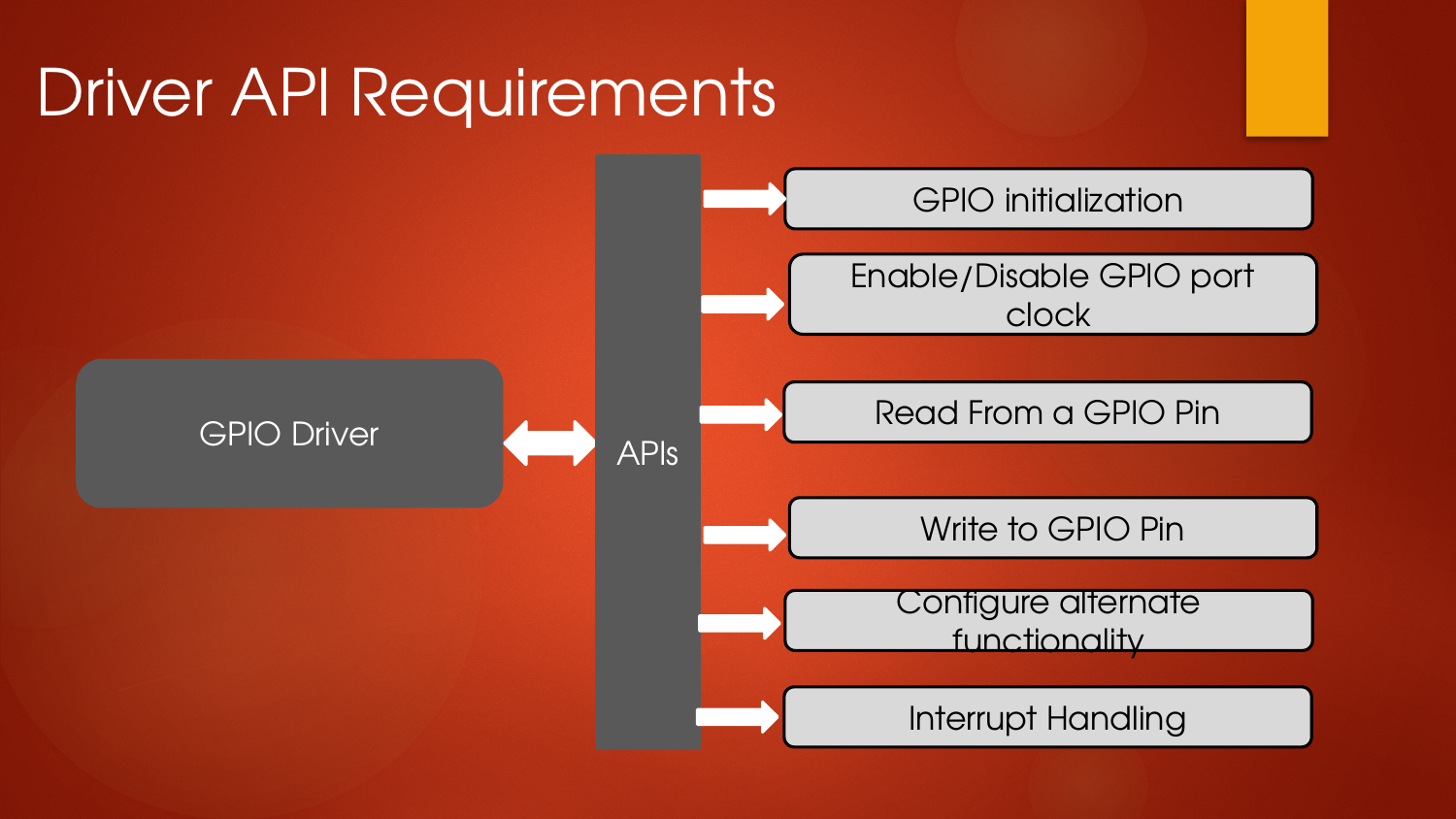

Driver API Requirements
APIs
 GPIO initialization

Enable/Disable GPIO port clock

GPIO Driver
Read From a GPIO Pin

Write to GPIO Pin

Configure alternate functionality

Interrupt Handling